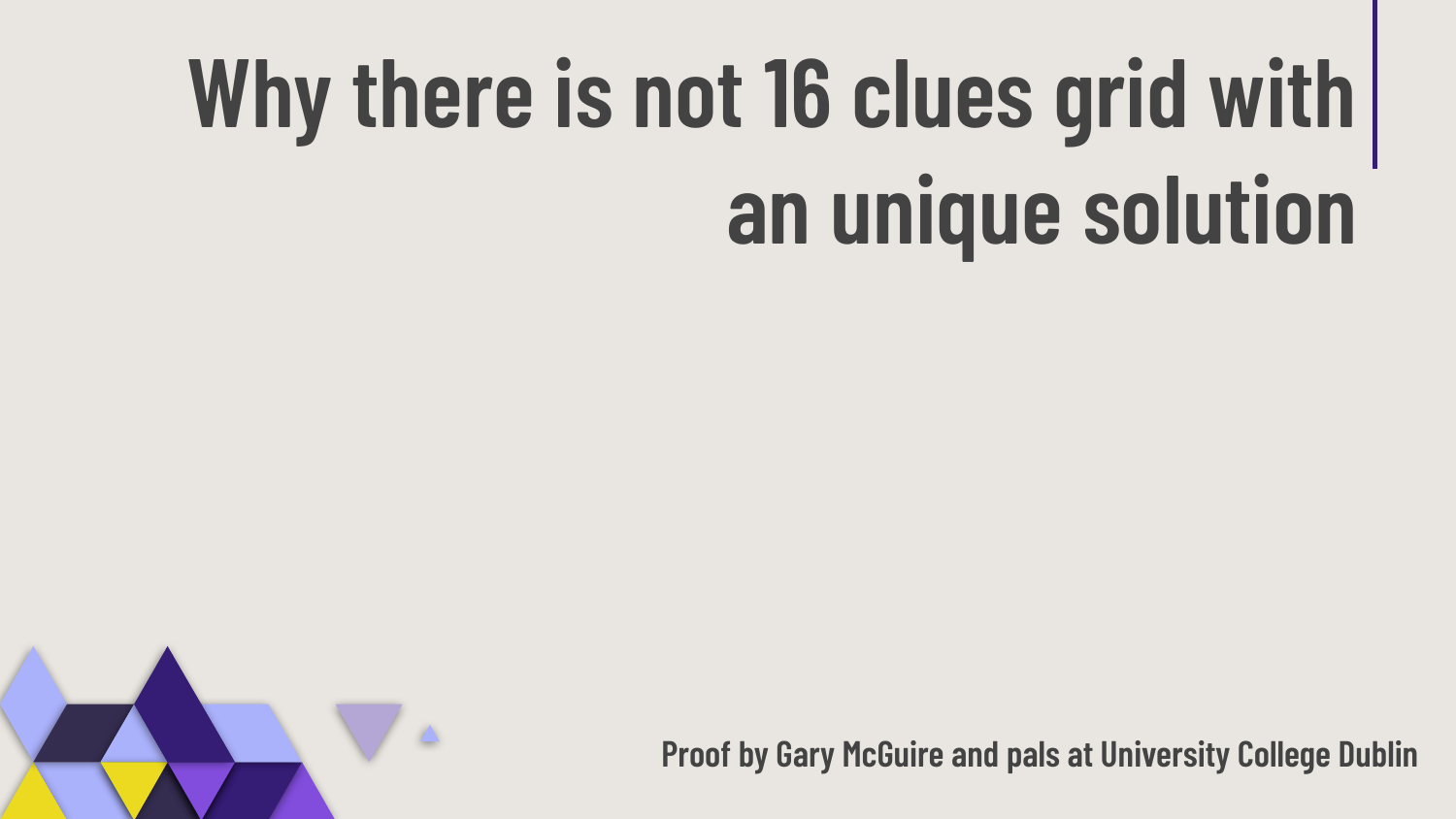

# Why there is not 16 clues grid with an unique solution

Proof by Gary McGuire and pals at University College Dublin